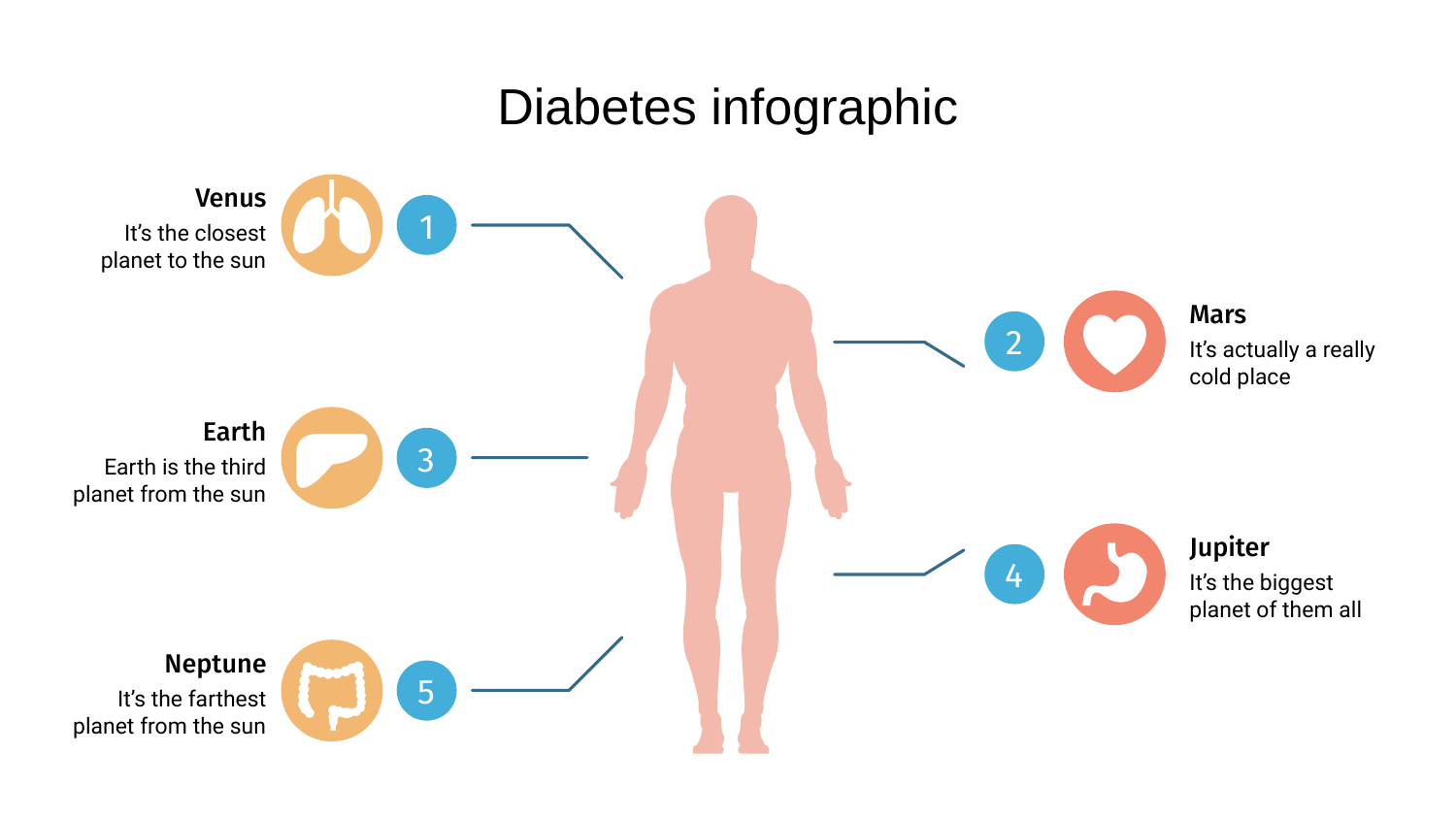

Diabetes infographic

Venus
1

It’s the closest planet to the sun

Mars
2
It’s actually a really cold place

Earth
3
Earth is the third planet from the sun

Jupiter
4

It’s the biggest planet of them all

Neptune
5
It’s the farthest planet from the sun